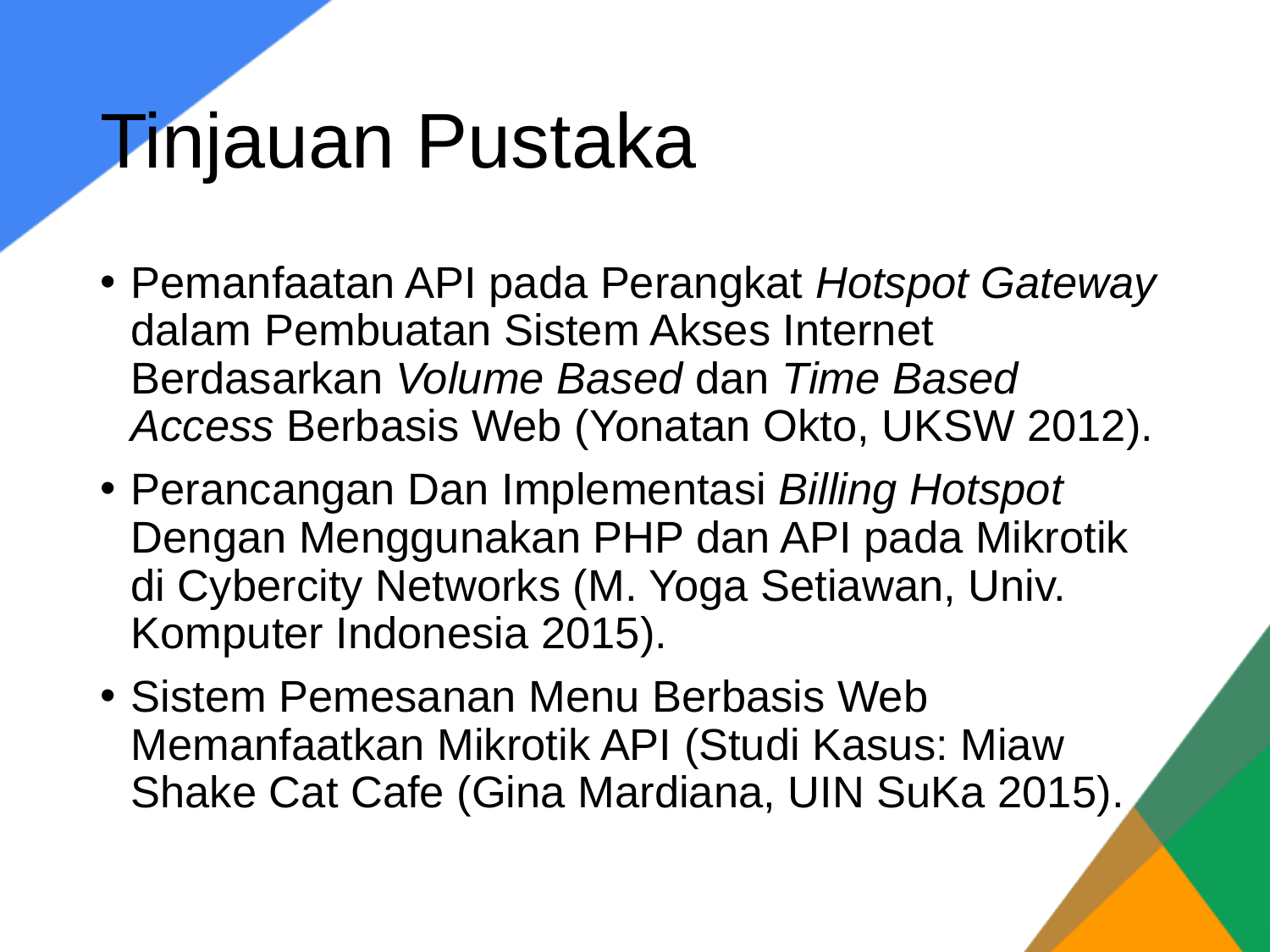

# Tinjauan Pustaka
Pemanfaatan API pada Perangkat Hotspot Gateway dalam Pembuatan Sistem Akses Internet Berdasarkan Volume Based dan Time Based Access Berbasis Web (Yonatan Okto, UKSW 2012).
Perancangan Dan Implementasi Billing Hotspot Dengan Menggunakan PHP dan API pada Mikrotik di Cybercity Networks (M. Yoga Setiawan, Univ. Komputer Indonesia 2015).
Sistem Pemesanan Menu Berbasis Web Memanfaatkan Mikrotik API (Studi Kasus: Miaw Shake Cat Cafe (Gina Mardiana, UIN SuKa 2015).